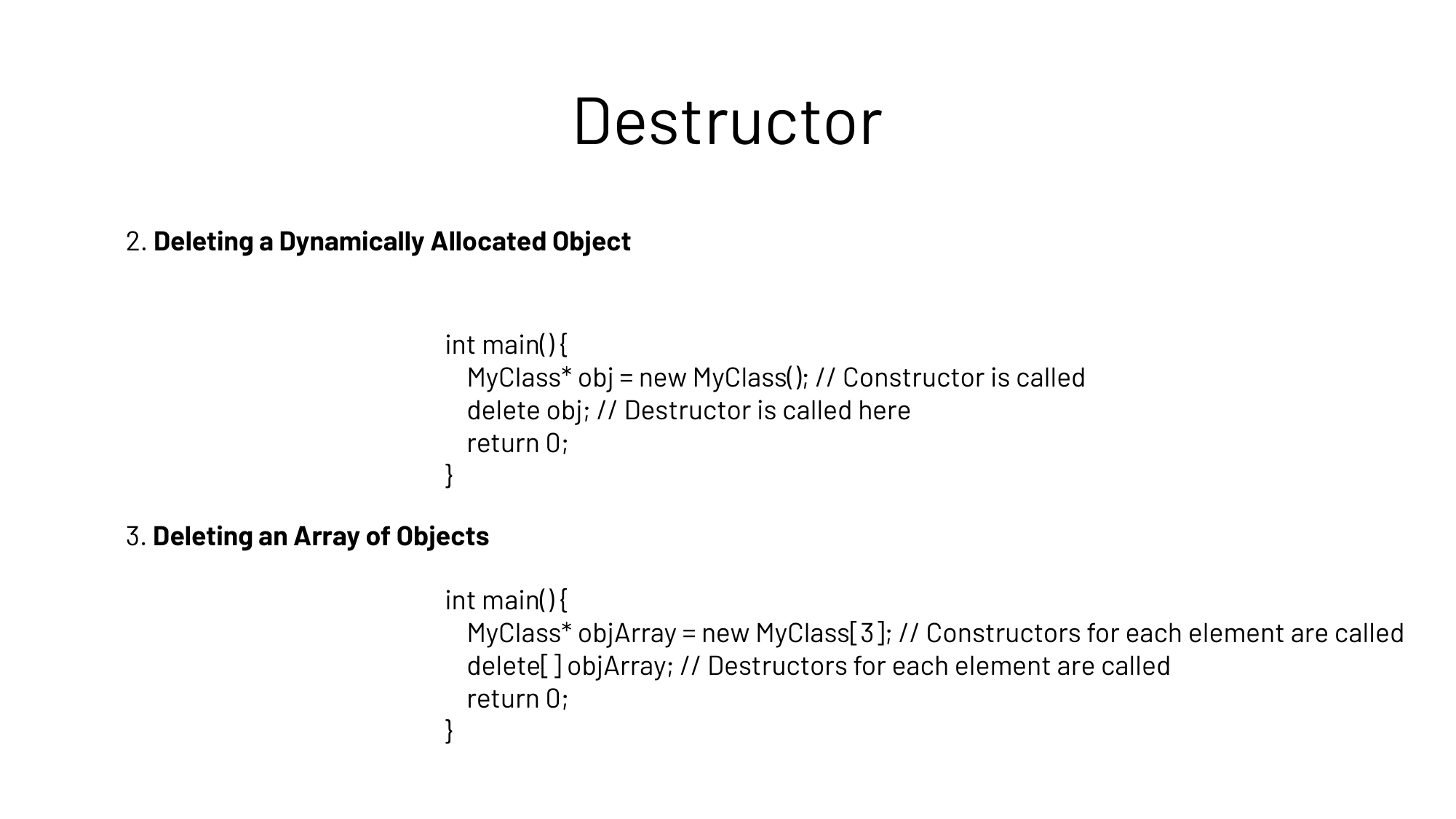

# Destructor
2. Deleting a Dynamically Allocated Object
int main() {
    MyClass* obj = new MyClass(); // Constructor is called
    delete obj; // Destructor is called here
    return 0;
}
3. Deleting an Array of Objects
int main() {
    MyClass* objArray = new MyClass[3]; // Constructors for each element are called
    delete[] objArray; // Destructors for each element are called
    return 0;
}